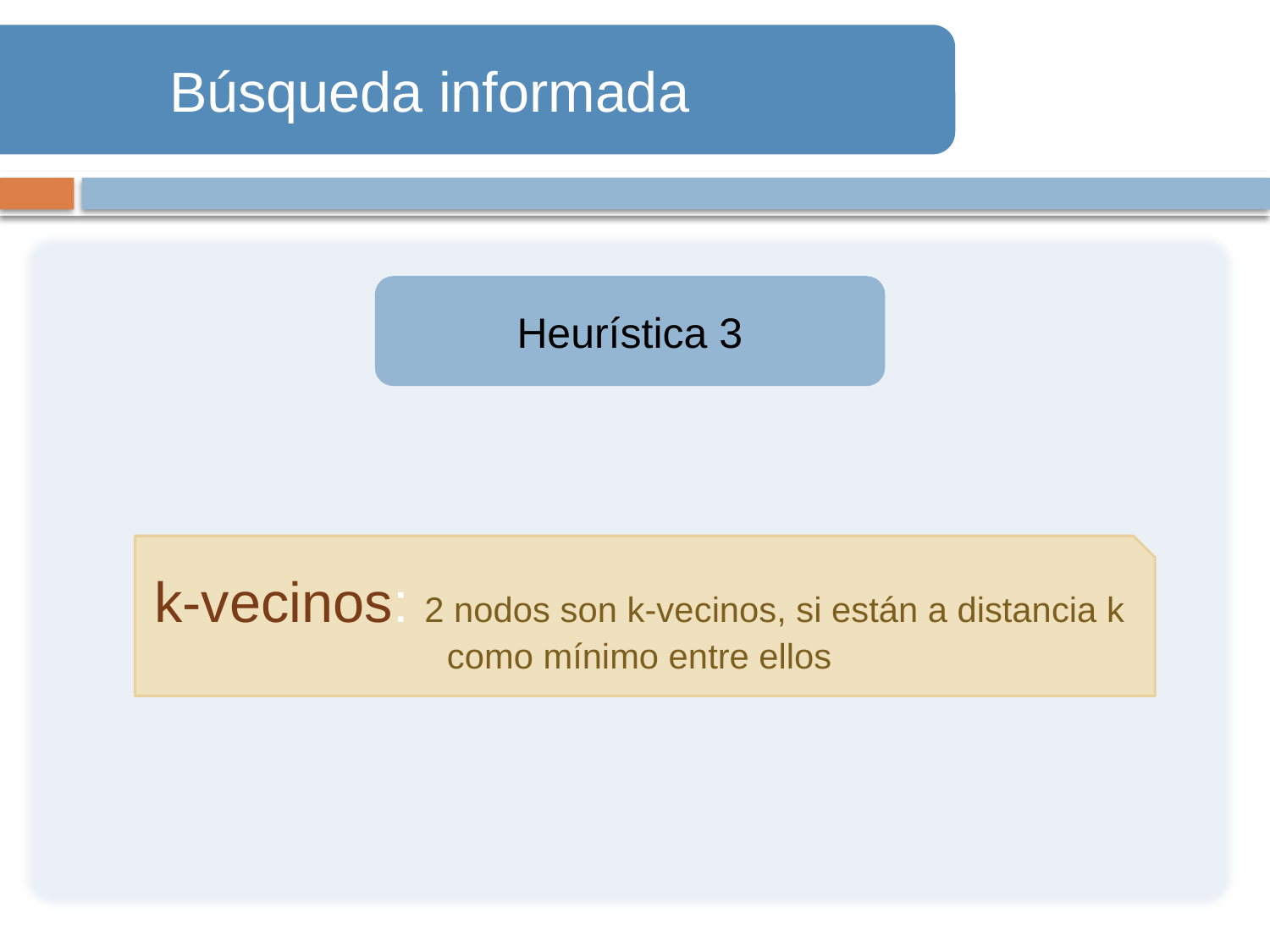

Búsqueda informada

Heurística 3
k-vecinos: 2 nodos son k-vecinos, si están a distancia k como mínimo entre ellos